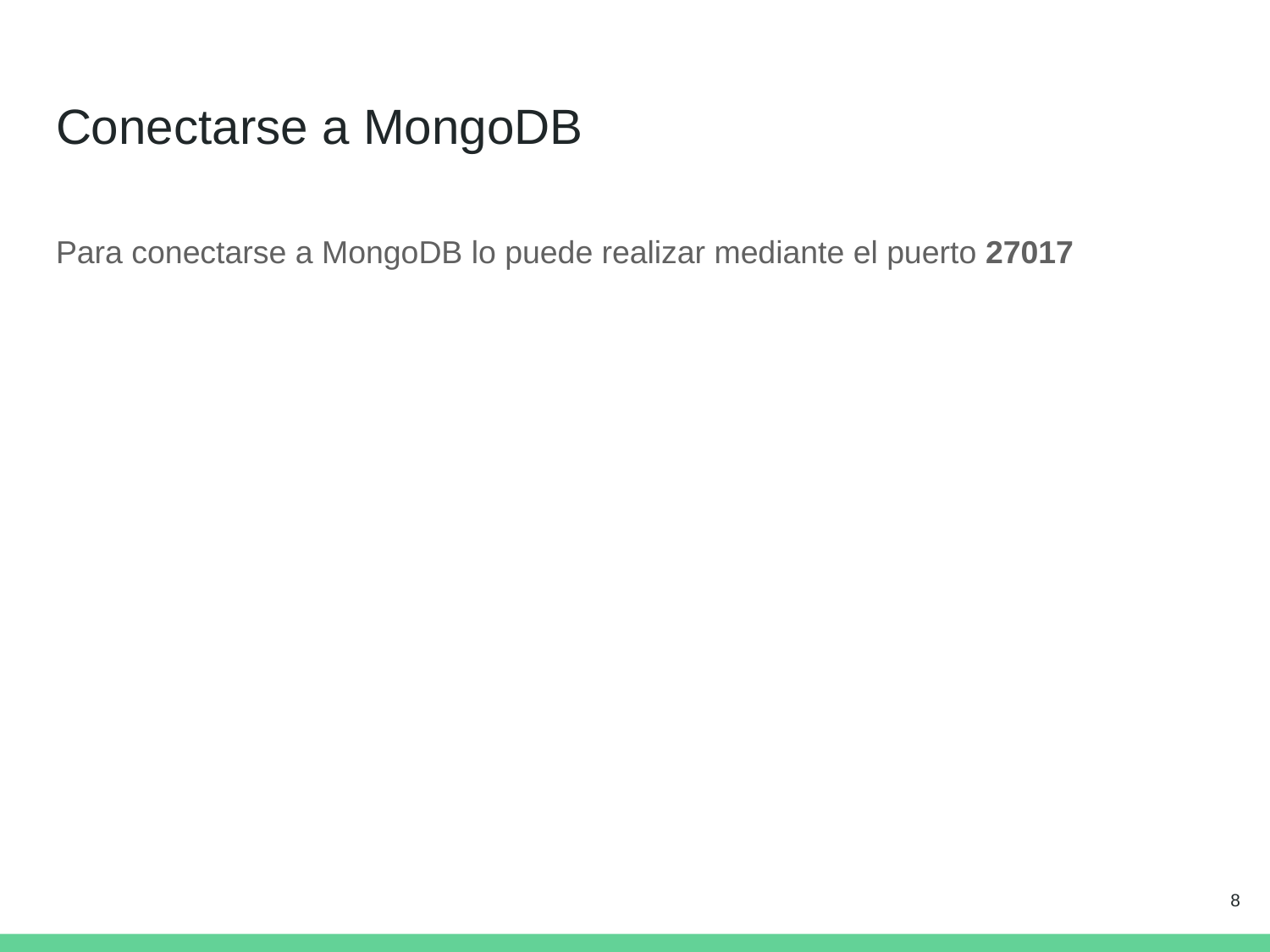

# Conectarse a MongoDB
Para conectarse a MongoDB lo puede realizar mediante el puerto 27017
8